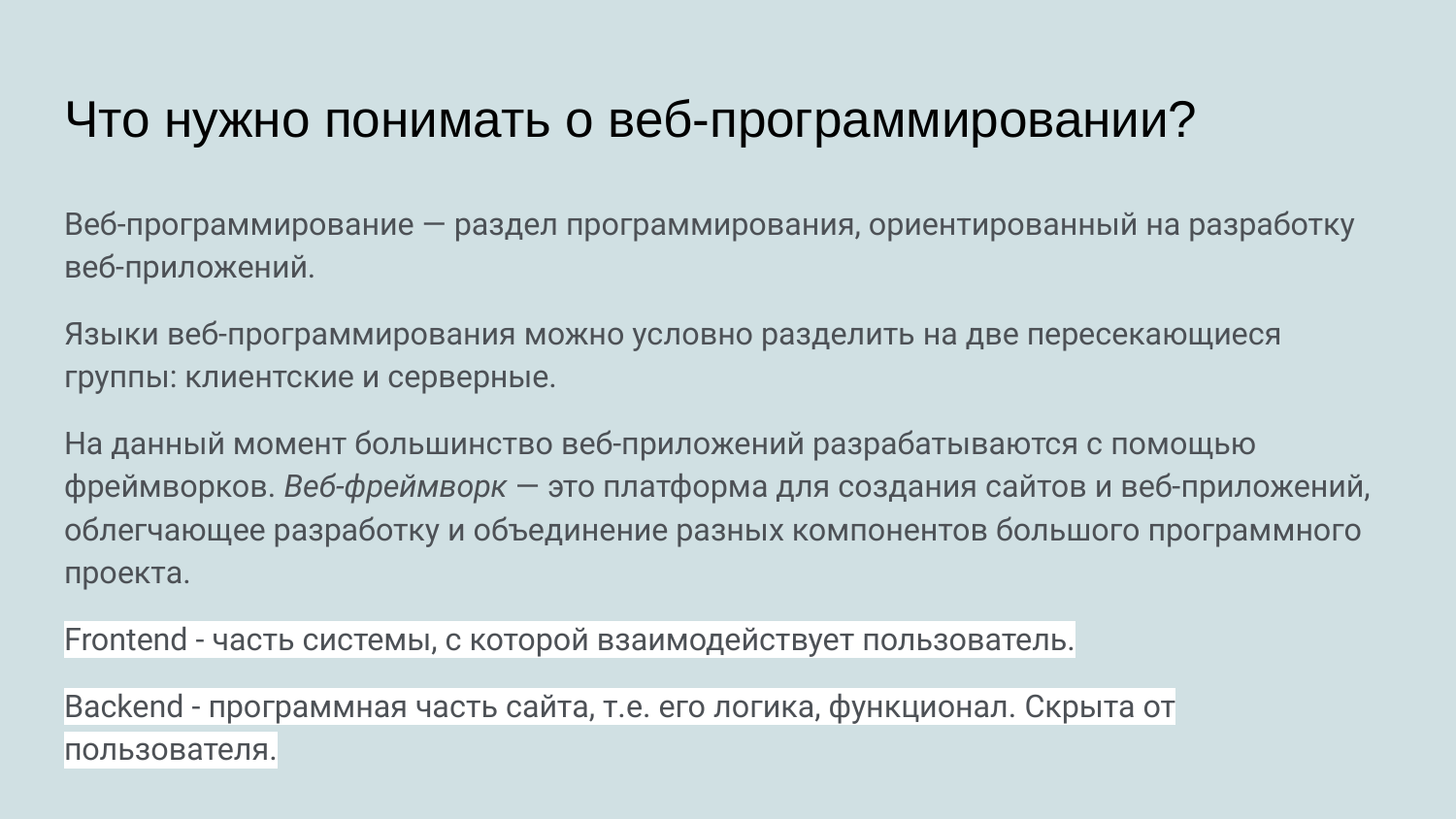

# Что нужно понимать о веб-программировании?
Веб-программирование — раздел программирования, ориентированный на разработку веб-приложений.
Языки веб-программирования можно условно разделить на две пересекающиеся группы: клиентские и серверные.
На данный момент большинство веб-приложений разрабатываются с помощью фреймворков. Веб-фреймворк — это платформа для создания сайтов и веб-приложений, облегчающее разработку и объединение разных компонентов большого программного проекта.
Frontend - часть системы, с которой взаимодействует пользователь.
Backend - программная часть сайта, т.е. его логика, функционал. Скрыта от пользователя.